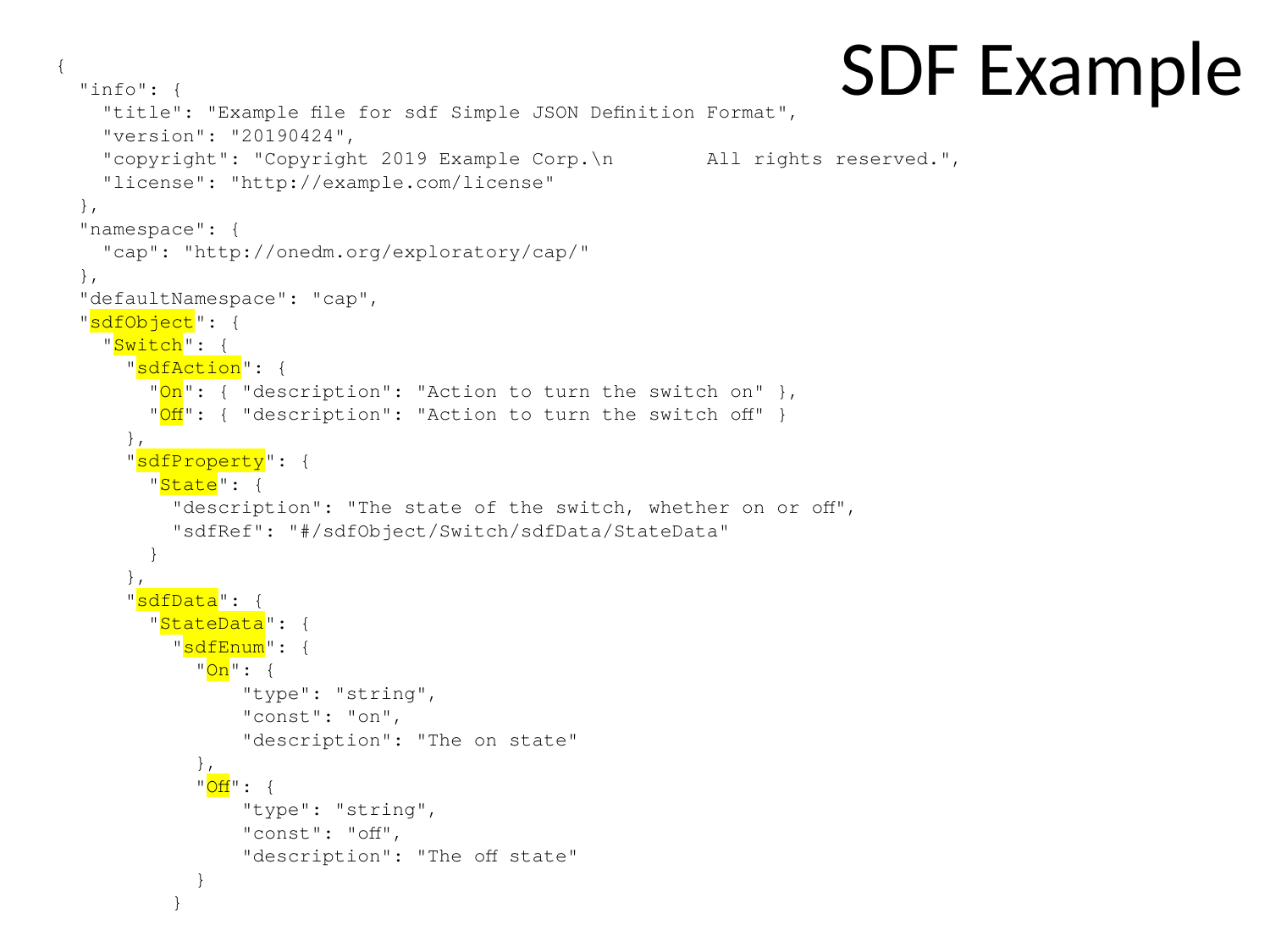

# SDF Example
{
  "info": {
    "title": "Example file for sdf Simple JSON Definition Format",
    "version": "20190424",
    "copyright": "Copyright 2019 Example Corp.\n        All rights reserved.",
    "license": "http://example.com/license"
  },
  "namespace": {
    "cap": "http://onedm.org/exploratory/cap/"
  },
  "defaultNamespace": "cap",
  "sdfObject": {
    "Switch": {
      "sdfAction": {
        "On": { "description": "Action to turn the switch on" },
        "Off": { "description": "Action to turn the switch off" }
      },
      "sdfProperty": {
        "State": {
          "description": "The state of the switch, whether on or off",
          "sdfRef": "#/sdfObject/Switch/sdfData/StateData"
        }
      },
      "sdfData": {
        "StateData": {
          "sdfEnum": {
            "On": {
                "type": "string",
                "const": "on",
                "description": "The on state"
            },
            "Off": {
                "type": "string",
                "const": "off",
                "description": "The off state"
            }
          }